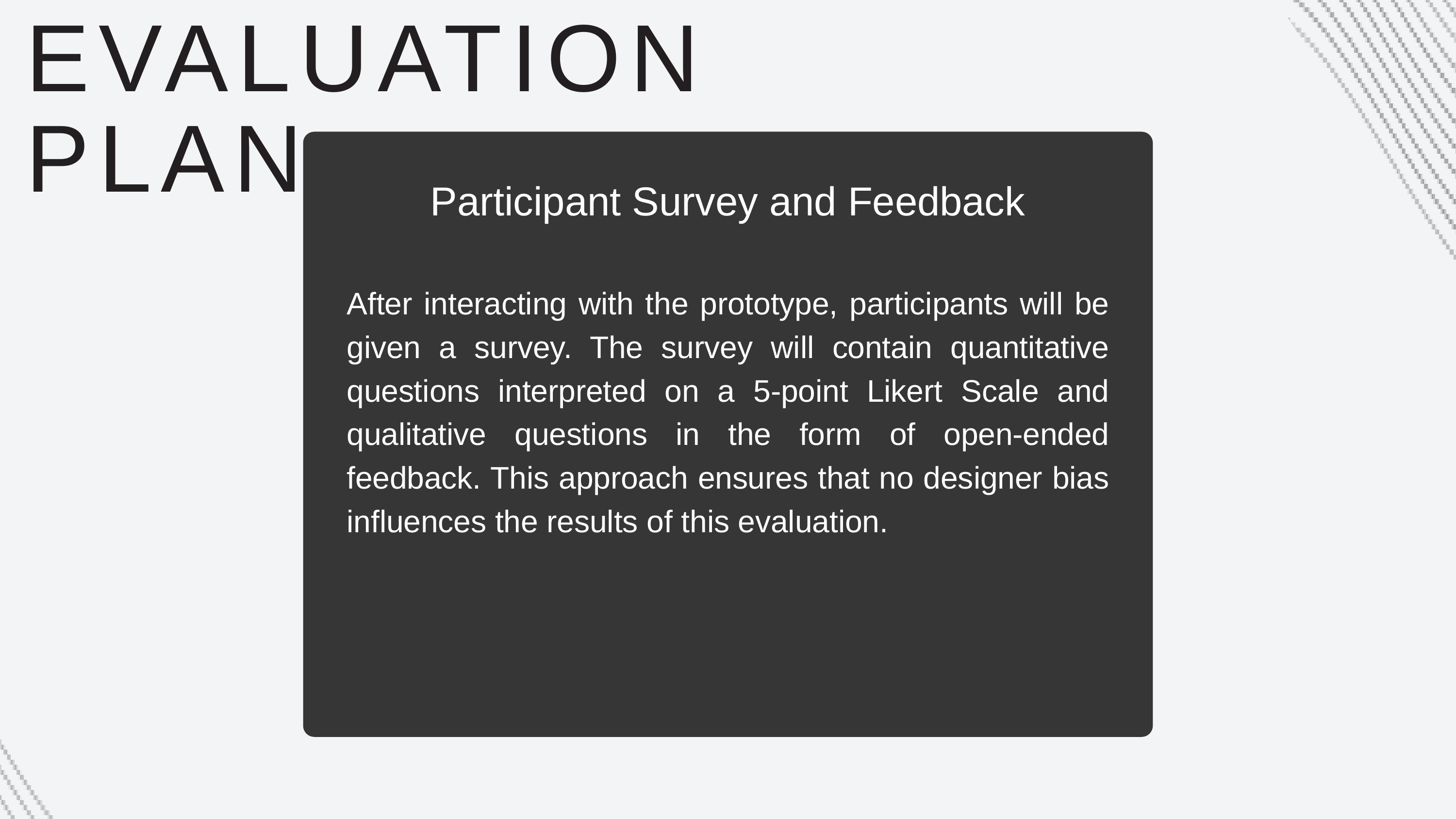

EVALUATION PLAN

Participant Survey and Feedback
After interacting with the prototype, participants will be given a survey. The survey will contain quantitative questions interpreted on a 5-point Likert Scale and qualitative questions in the form of open-ended feedback. This approach ensures that no designer bias influences the results of this evaluation.